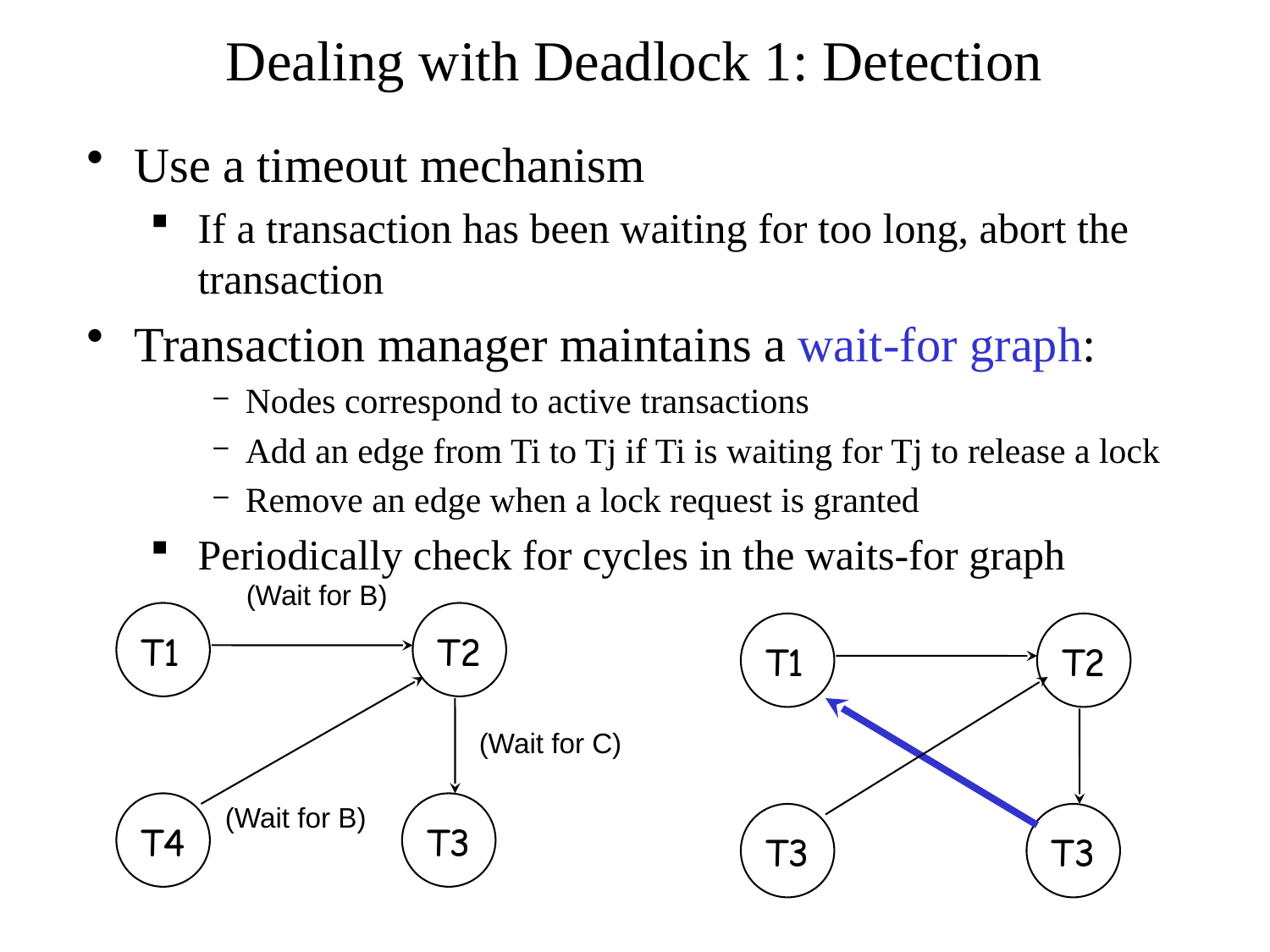

Dealing with Deadlock 1: Detection
Use a timeout mechanism
If a transaction has been waiting for too long, abort the transaction
Transaction manager maintains a wait-for graph:
Nodes correspond to active transactions
Add an edge from Ti to Tj if Ti is waiting for Tj to release a lock
Remove an edge when a lock request is granted
Periodically check for cycles in the waits-for graph

(Wait for B)

T1
T2

(Wait for C)

(Wait for B)

T4
T3

T1
T2

T3
T3